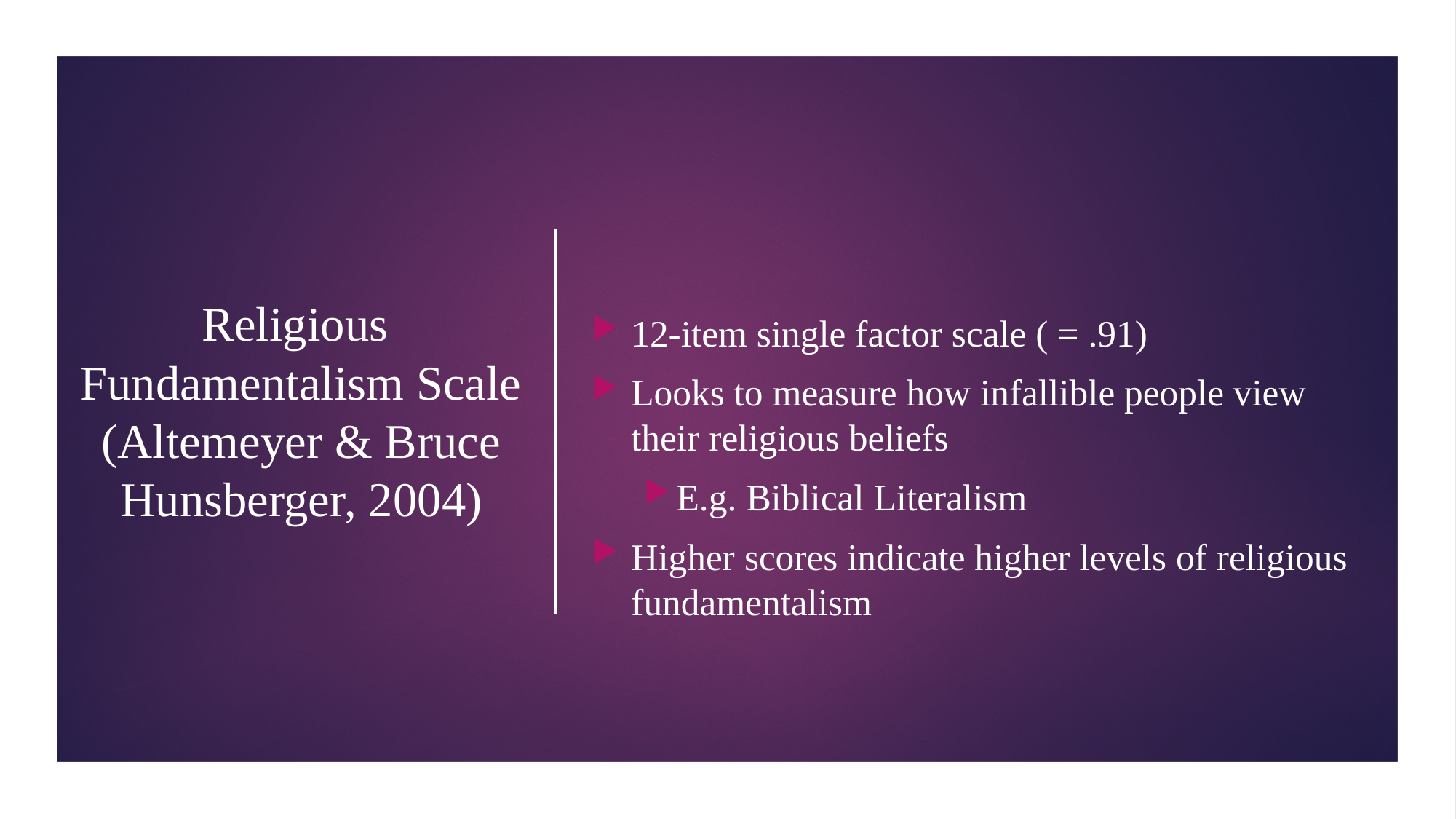

12-item single factor scale ( = .91)
Looks to measure how infallible people view their religious beliefs
E.g. Biblical Literalism
Higher scores indicate higher levels of religious fundamentalism

# Religious Fundamentalism Scale (Altemeyer & Bruce Hunsberger, 2004)